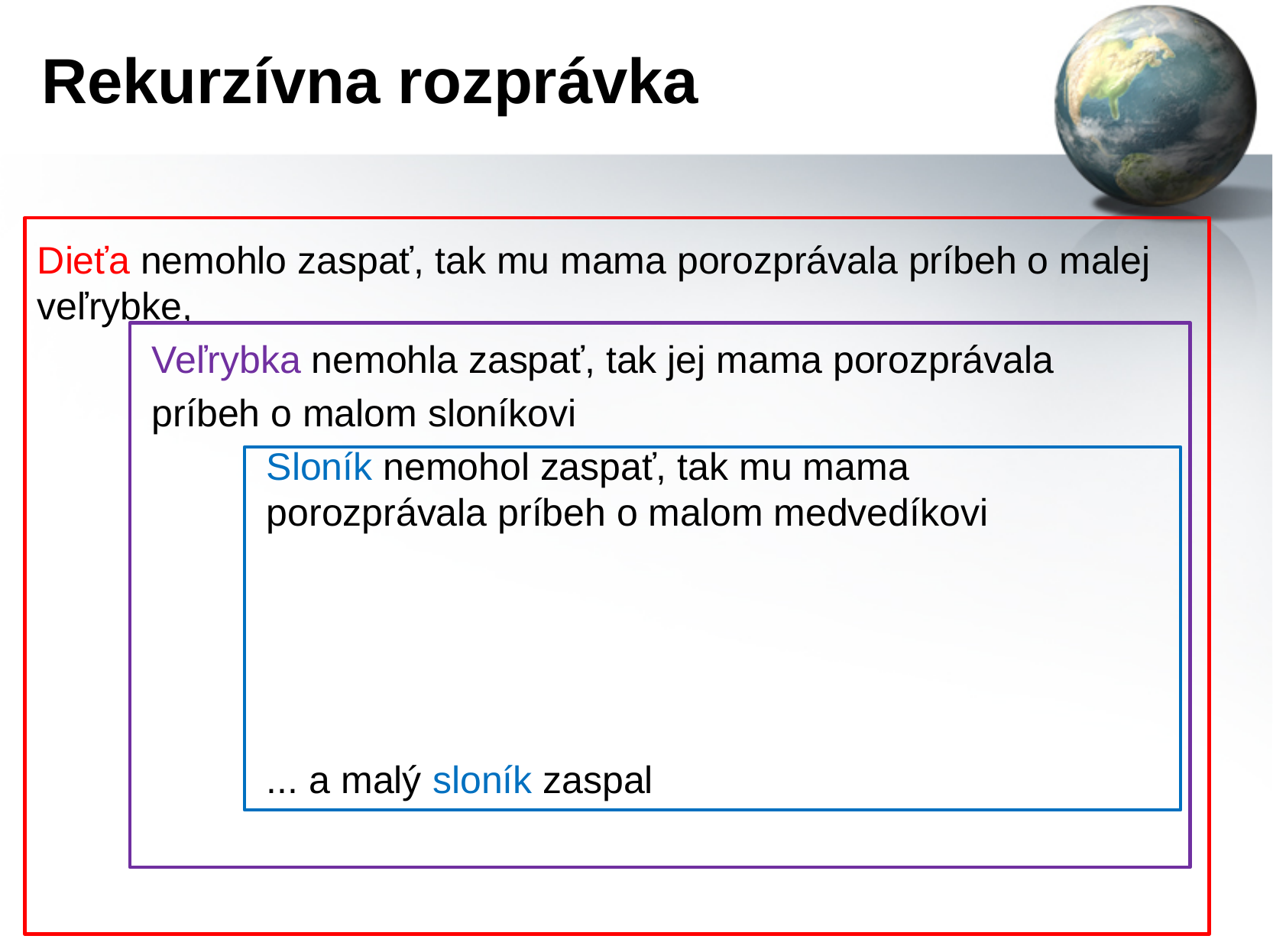

# Rekurzívna rozprávka

Dieťa nemohlo zaspať, tak mu mama porozprávala príbeh o malej veľrybke,
	Veľrybka nemohla zaspať, tak jej mama porozprávala
	príbeh o malom sloníkovi
		Sloník nemohol zaspať, tak mu mama 					porozprávala príbeh o malom medvedíkovi

		... a malý sloník zaspal